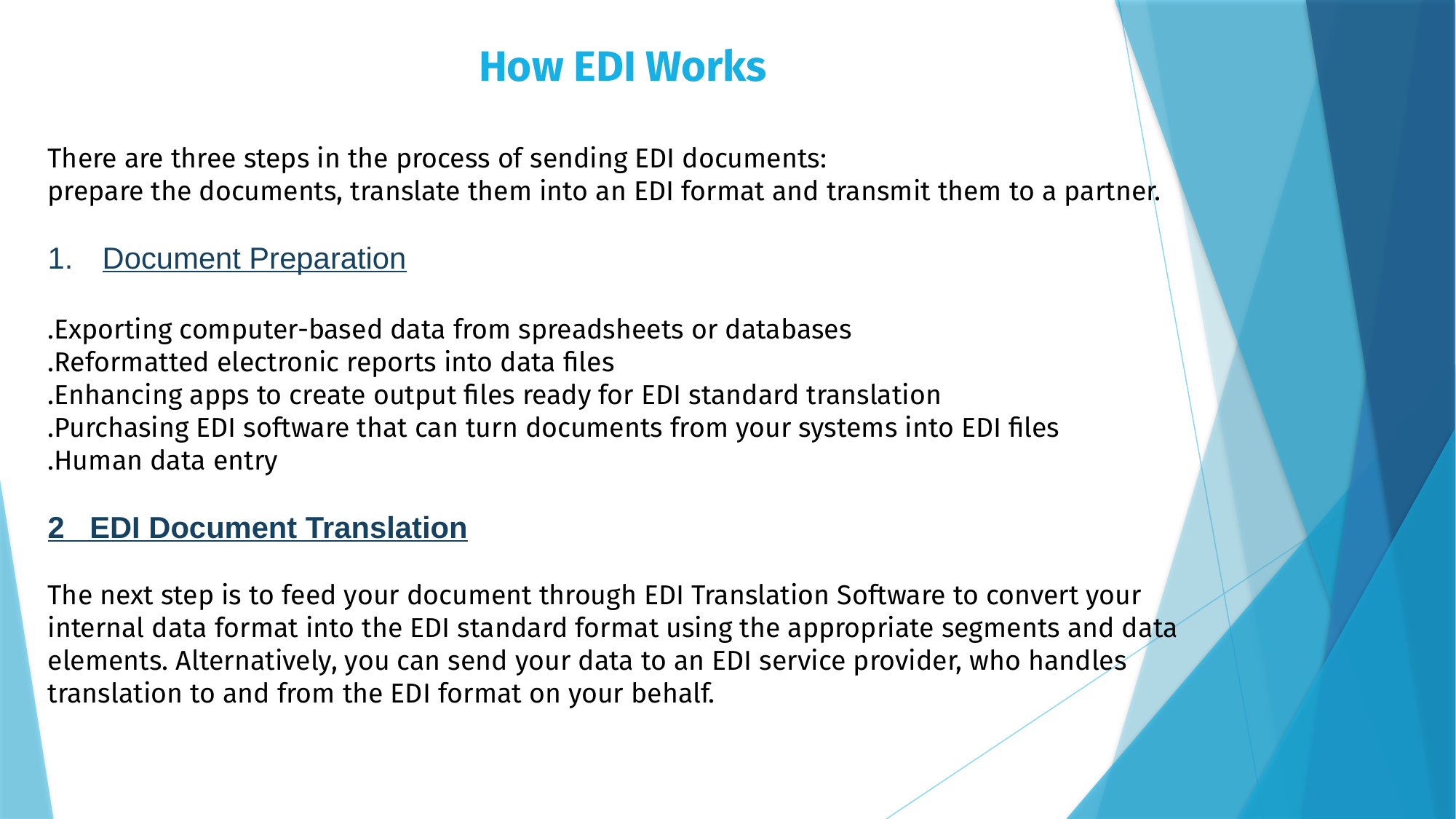

How EDI Works

There are three steps in the process of sending EDI documents:
prepare the documents, translate them into an EDI format and transmit them to a partner.

Document Preparation

.Exporting computer-based data from spreadsheets or databases
.Reformatted electronic reports into data files
.Enhancing apps to create output files ready for EDI standard translation
.Purchasing EDI software that can turn documents from your systems into EDI files
.Human data entry

2   EDI Document Translation

The next step is to feed your document through EDI Translation Software to convert your internal data format into the EDI standard format using the appropriate segments and data elements. Alternatively, you can send your data to an EDI service provider, who handles translation to and from the EDI format on your behalf.